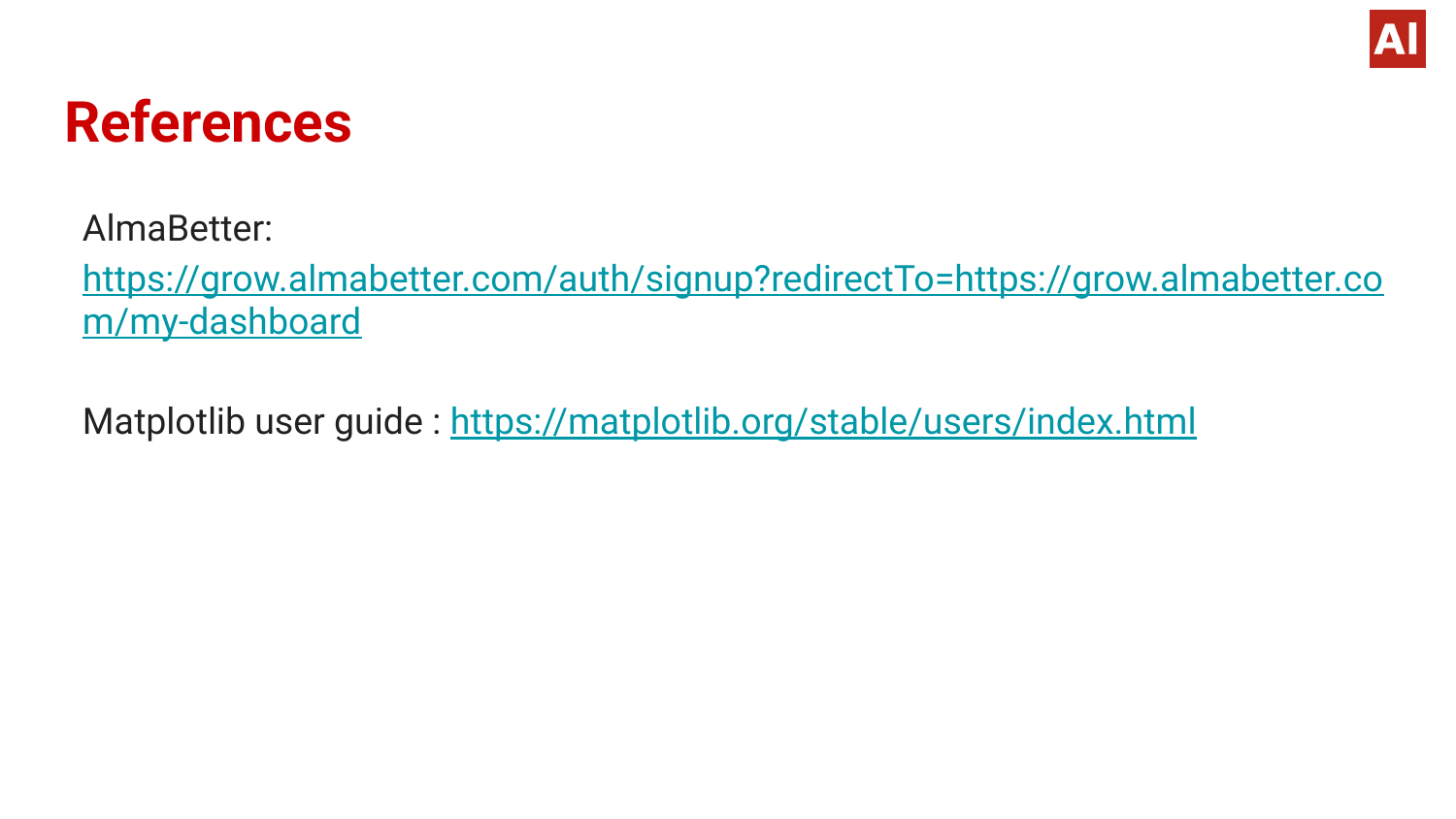

# References
AlmaBetter: https://grow.almabetter.com/auth/signup?redirectTo=https://grow.almabetter.com/my-dashboard

Matplotlib user guide : https://matplotlib.org/stable/users/index.html